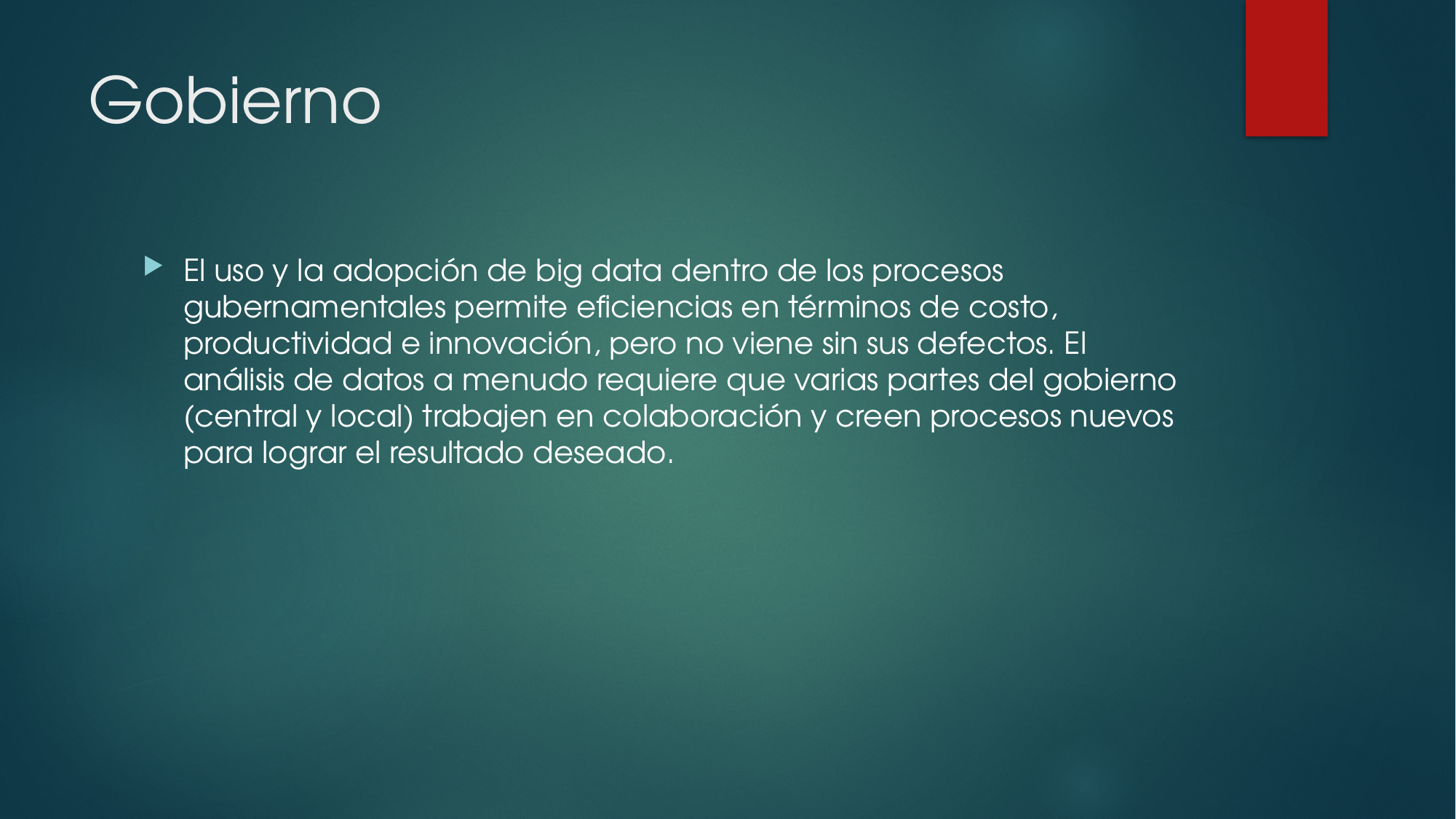

# Gobierno
El uso y la adopción de big data dentro de los procesos gubernamentales permite eficiencias en términos de costo, productividad e innovación, pero no viene sin sus defectos. El análisis de datos a menudo requiere que varias partes del gobierno (central y local) trabajen en colaboración y creen procesos nuevos para lograr el resultado deseado.